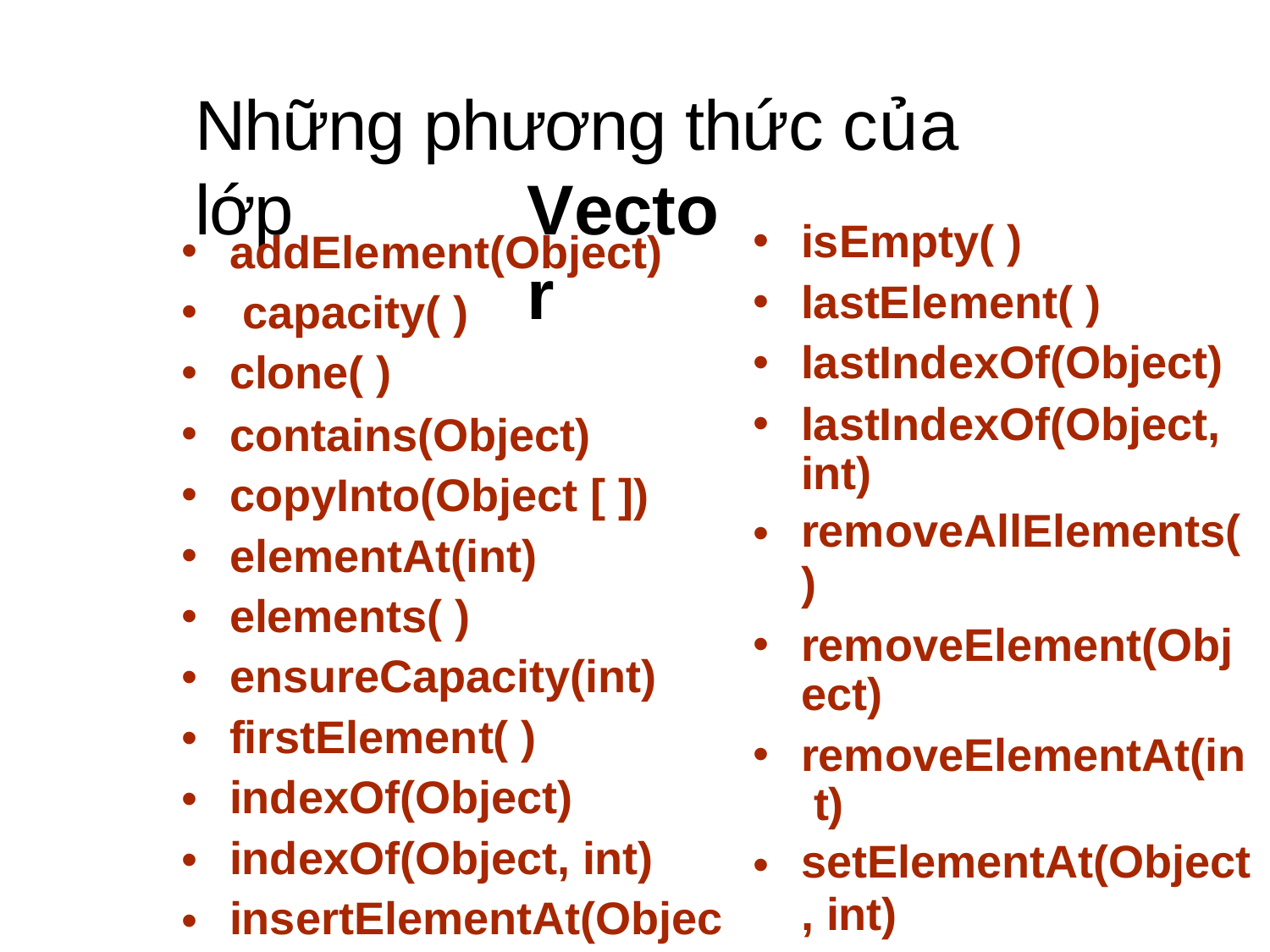

# Những phương thức của lớp
Vector
•
•
•
•
isEmpty( )  lastElement( )  lastIndexOf(Object)
lastIndexOf(Object,  int)
removeAllElements(
)
removeElement(Obj  ect)
removeElementAt(in  t)
setElementAt(Object
, int)
•
•
•
•
•
•
•
•
•
•
•
•
addElement(  capacity( )  clone( )
Object)
contains(Object)  copyInto(Object [ ])  elementAt(int)  elements( )  ensureCapacity(int)  firstElement( )  indexOf(Object)  indexOf(Object, int)  insertElementAt(Objec
•
•
•
•